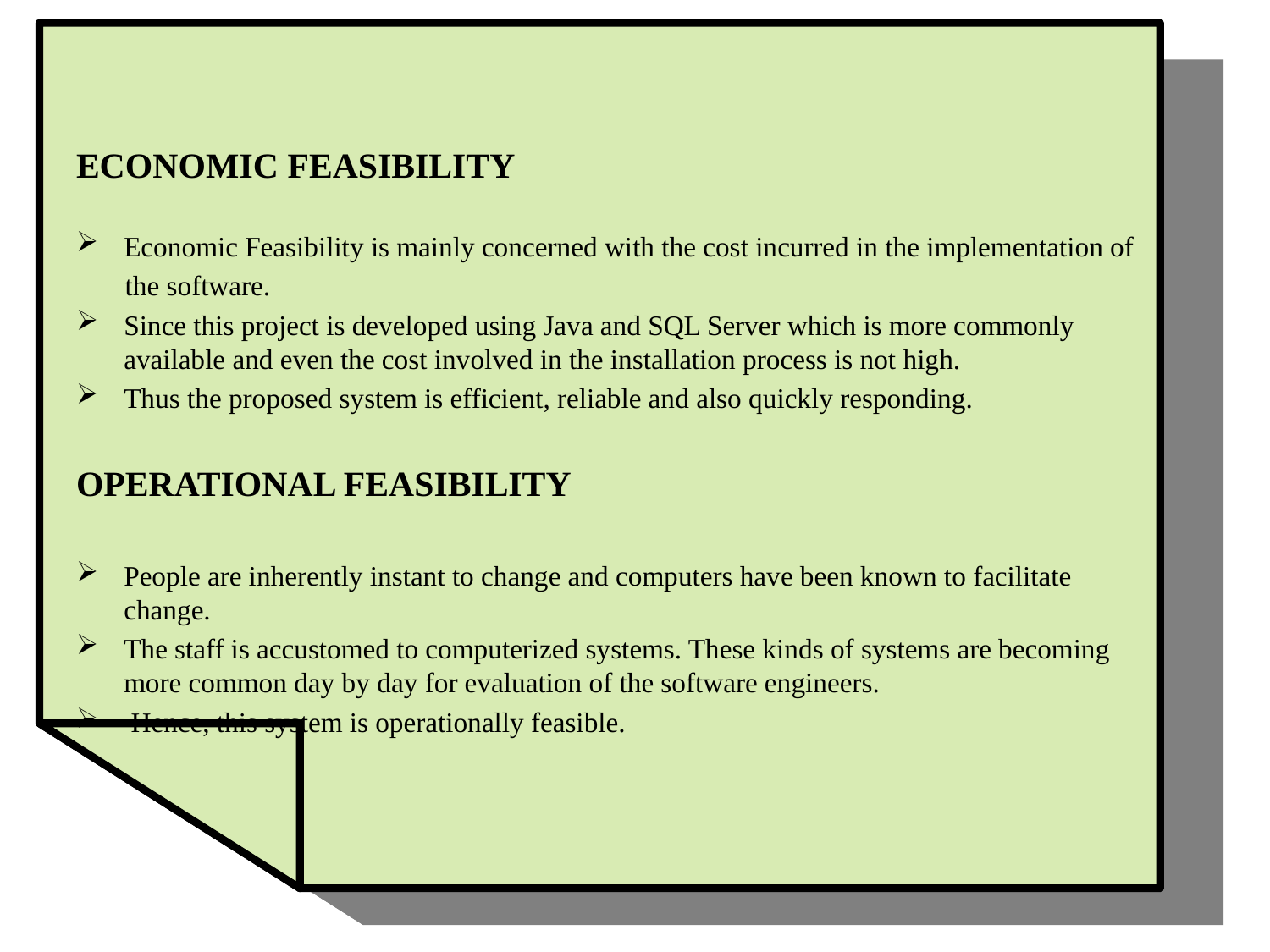

# ECONOMIC FEASIBILITY
Economic Feasibility is mainly concerned with the cost incurred in the implementation of
       the software.
Since this project is developed using Java and SQL Server which is more commonly available and even the cost involved in the installation process is not high.
Thus the proposed system is efficient, reliable and also quickly responding.

OPERATIONAL FEASIBILITY

People are inherently instant to change and computers have been known to facilitate change.
The staff is accustomed to computerized systems. These kinds of systems are becoming more common day by day for evaluation of the software engineers.
 Hence, this system is operationally feasible.